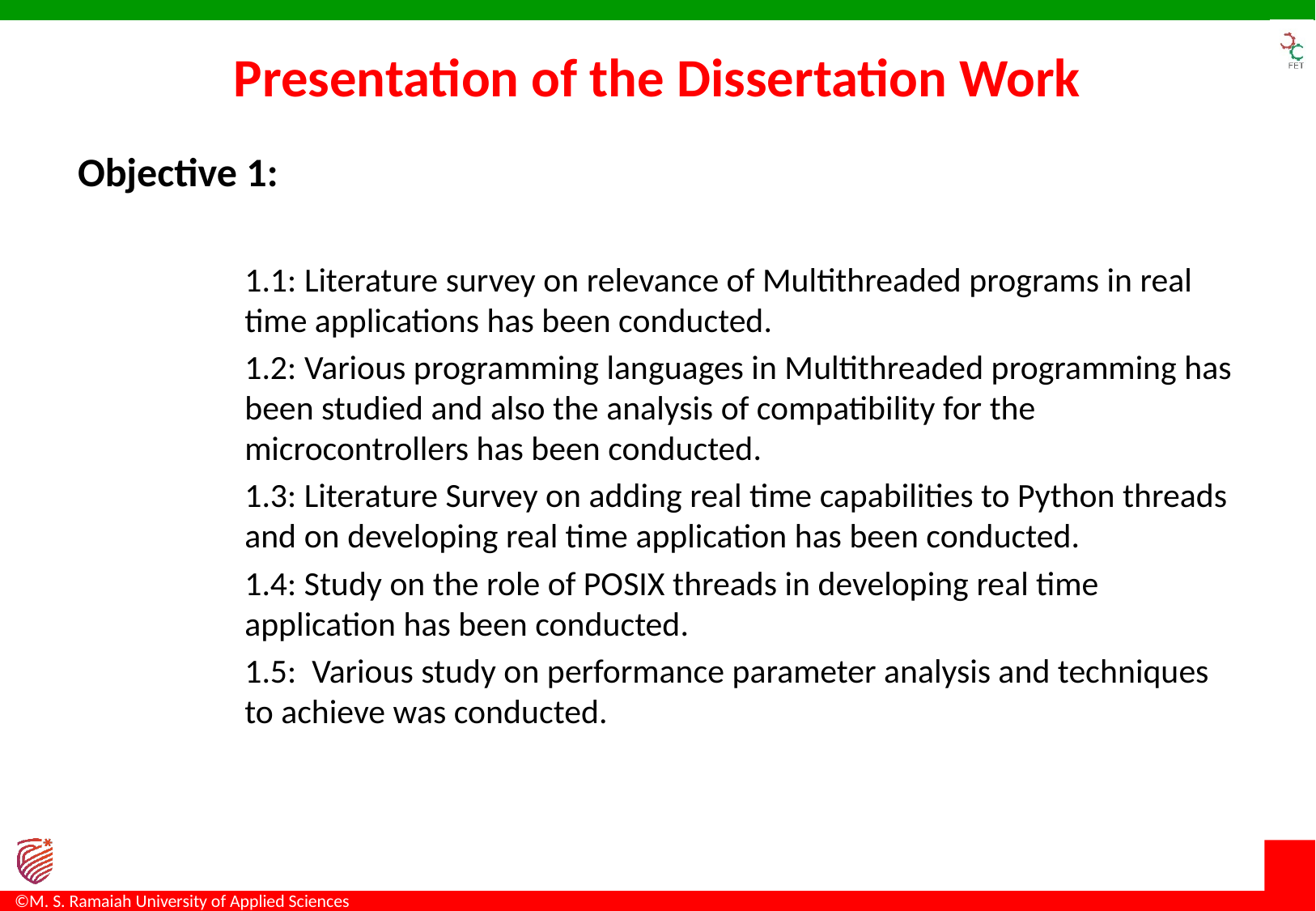

# Presentation of the Dissertation Work
Objective 1:

1.1: Literature survey on relevance of Multithreaded programs in real time applications has been conducted.
1.2: Various programming languages in Multithreaded programming has been studied and also the analysis of compatibility for the microcontrollers has been conducted.
1.3: Literature Survey on adding real time capabilities to Python threads and on developing real time application has been conducted.
1.4: Study on the role of POSIX threads in developing real time application has been conducted.
1.5:  Various study on performance parameter analysis and techniques to achieve was conducted.